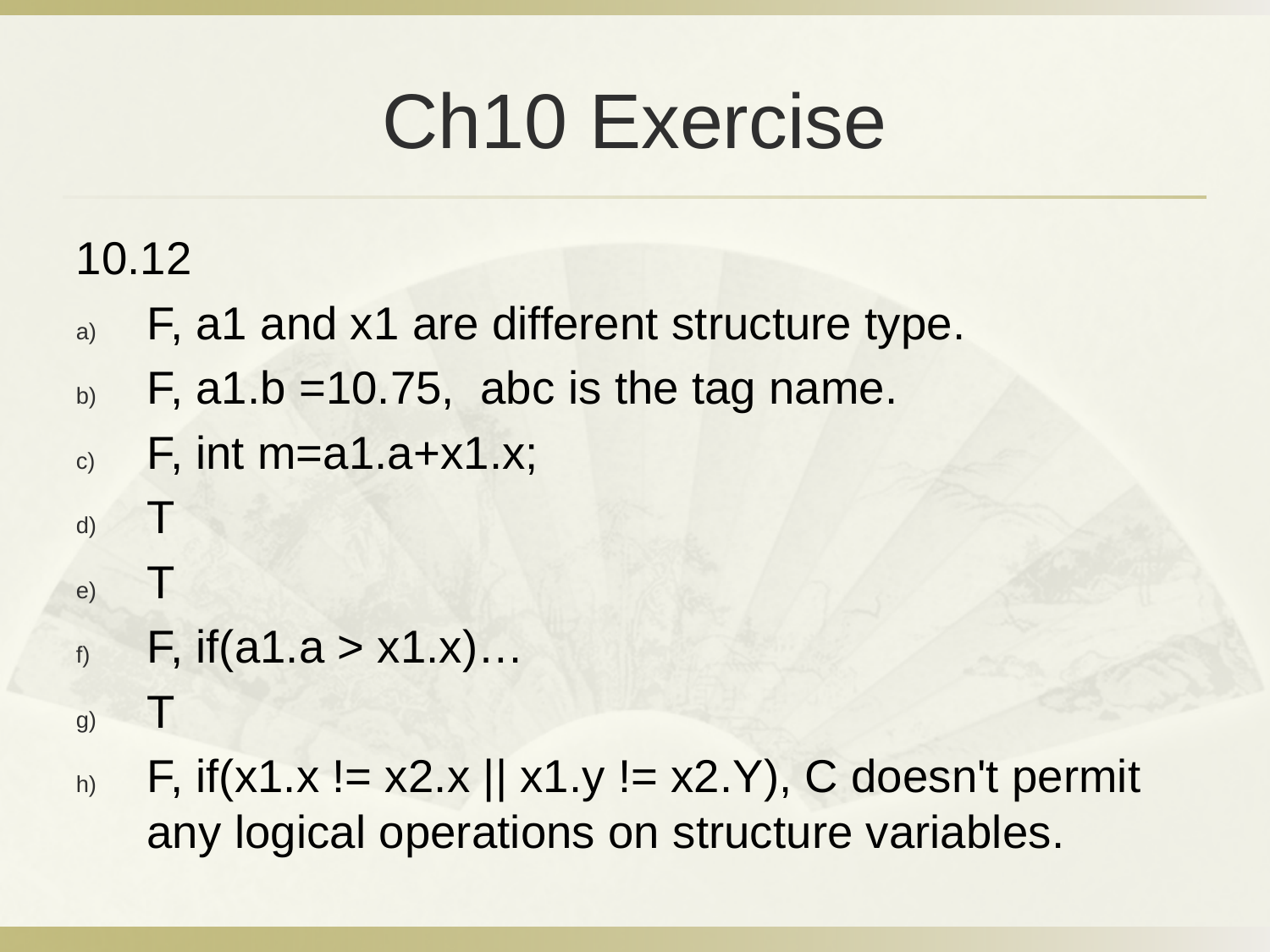

# Ch10 Exercise
10.12
F, a1 and x1 are different structure type.
F, a1.b =10.75,  abc is the tag name.
F, int m=a1.a+x1.x;
T
T
F, if(a1.a > x1.x)…
T
F, if(x1.x != x2.x || x1.y != x2.Y), C doesn't permit any logical operations on structure variables.